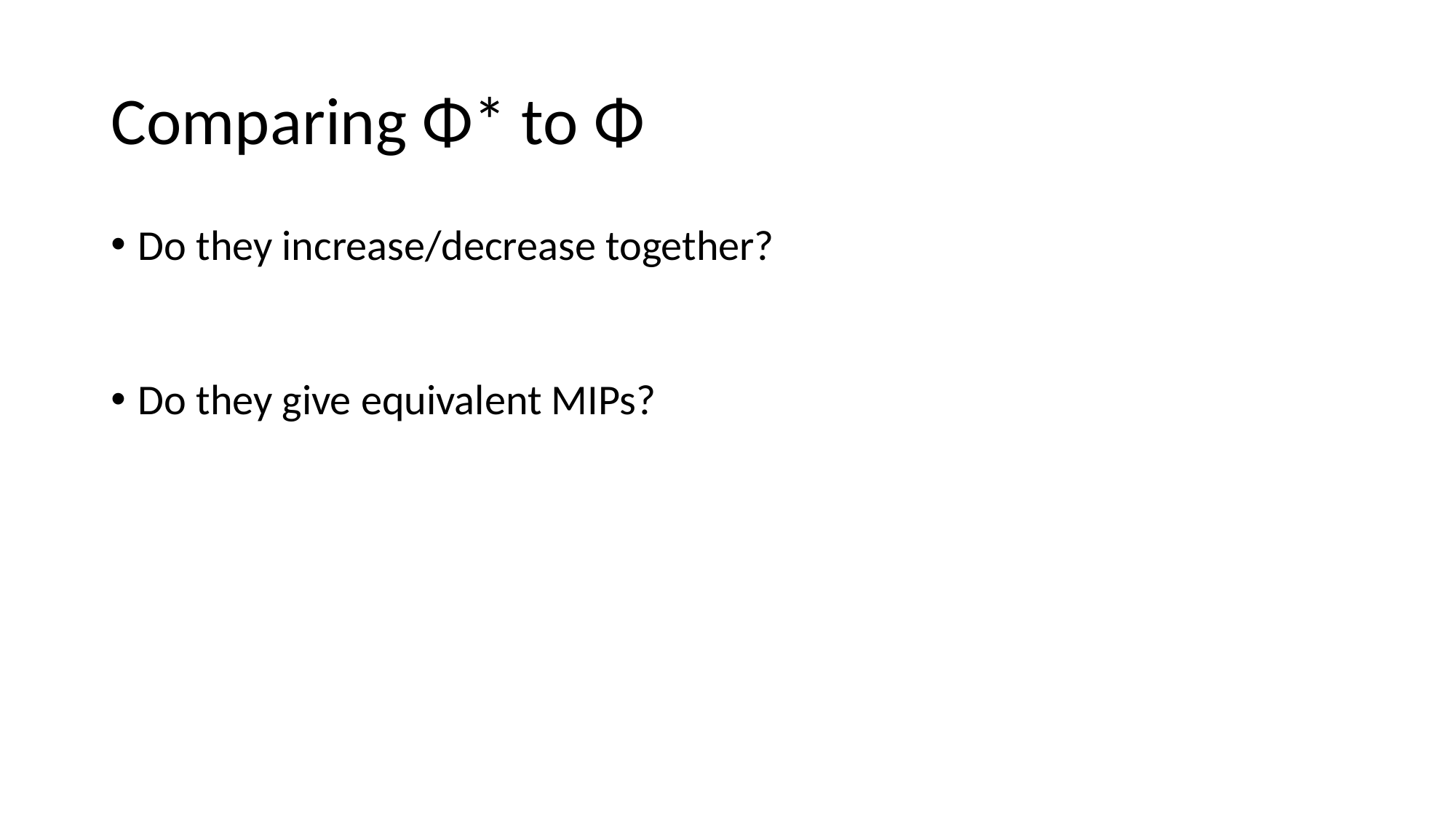

# Comparing Φ* to Φ
Do they increase/decrease together?

Do they give equivalent MIPs?